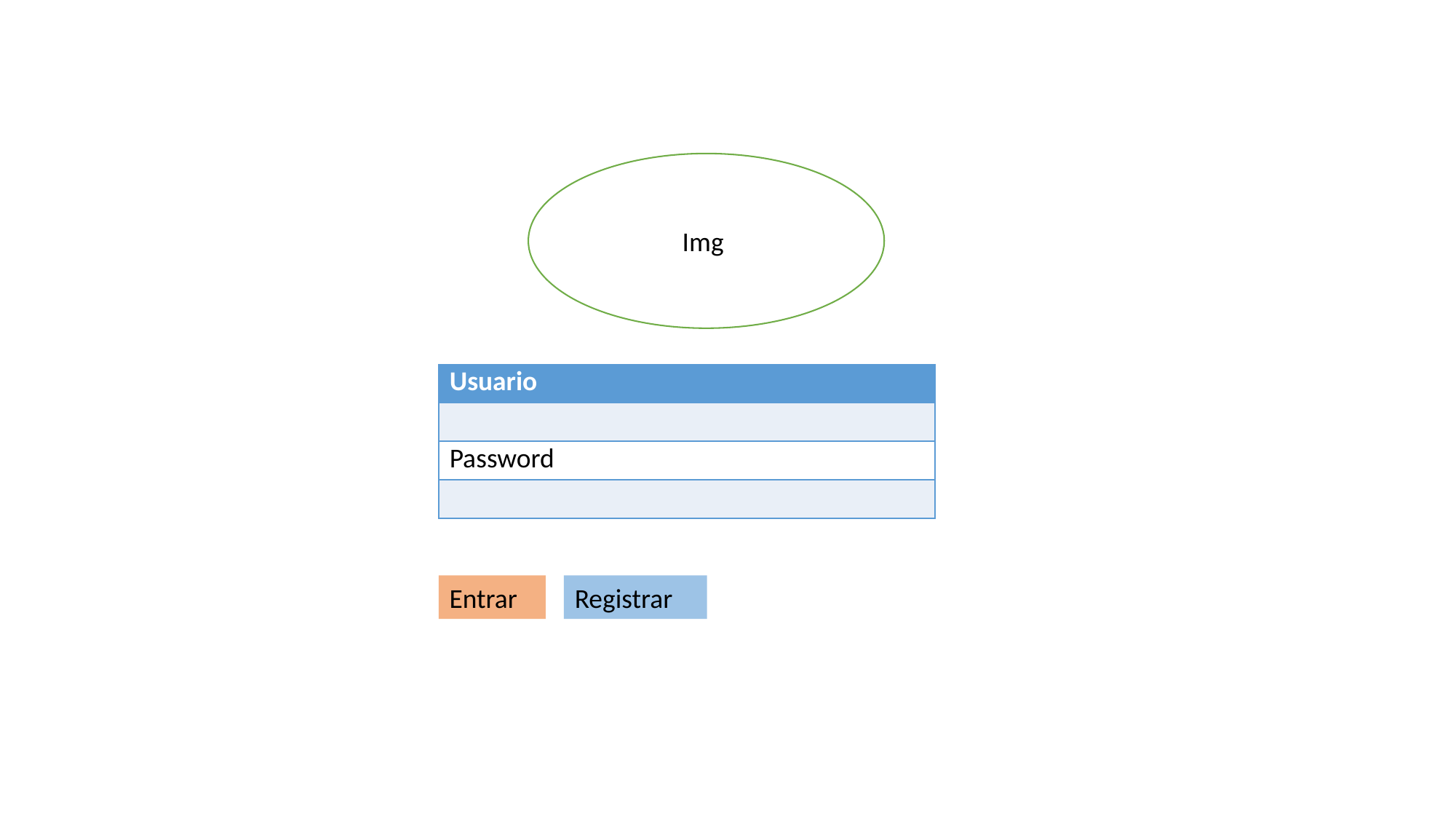

|  |
| --- |
Img
| Usuario |
| --- |
|  |
| Password |
|  |
Entrar
Registrar